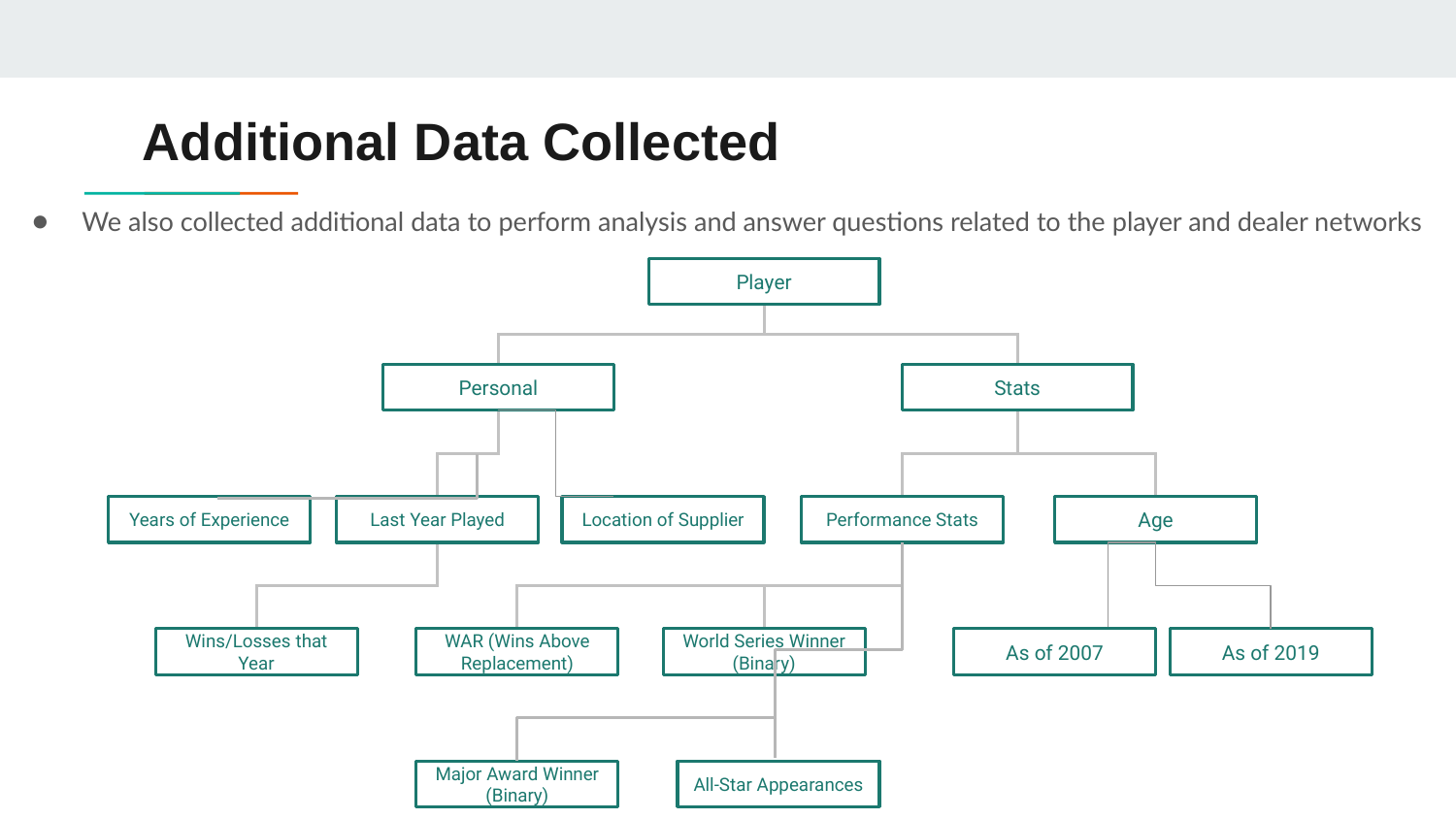

# Additional Data Collected
We also collected additional data to perform analysis and answer questions related to the player and dealer networks
Player
Personal
Stats
Years of Experience
Last Year Played
Location of Supplier
Performance Stats
Age
Wins/Losses that Year
WAR (Wins Above Replacement)
World Series Winner (Binary)
As of 2007
As of 2019
Major Award Winner (Binary)
All-Star Appearances